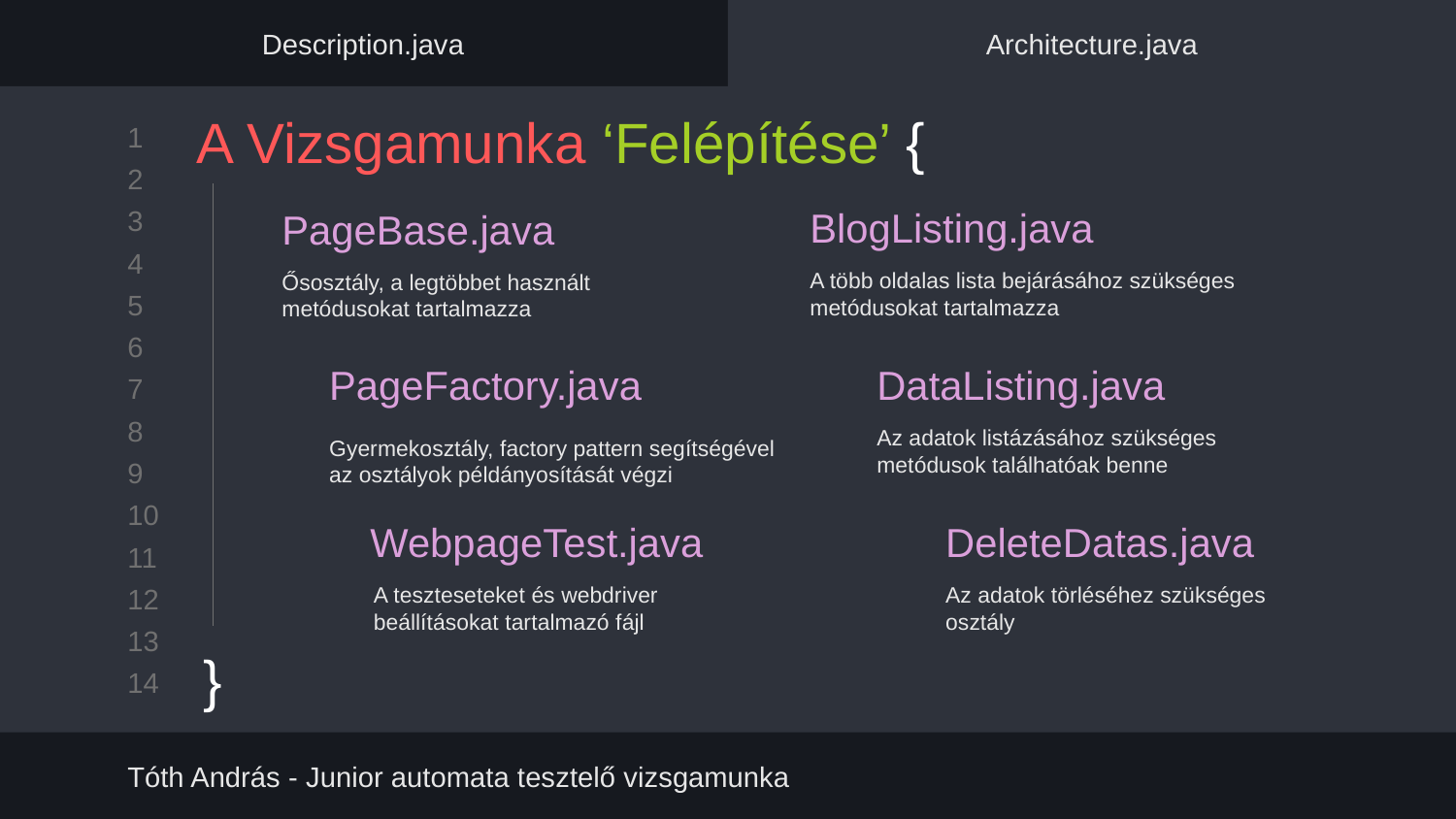

Description.java
Architecture.java
# A Vizsgamunka ‘Felépítése’ {
}
BlogListing.java
PageBase.java
A több oldalas lista bejárásához szükséges metódusokat tartalmazza
Ősosztály, a legtöbbet használt metódusokat tartalmazza
PageFactory.java
DataListing.java
Gyermekosztály, factory pattern segítségével az osztályok példányosítását végzi
Az adatok listázásához szükséges metódusok találhatóak benne
WebpageTest.java
DeleteDatas.java
Az adatok törléséhez szükséges osztály
A teszteseteket és webdriver beállításokat tartalmazó fájl
Tóth András - Junior automata tesztelő vizsgamunka